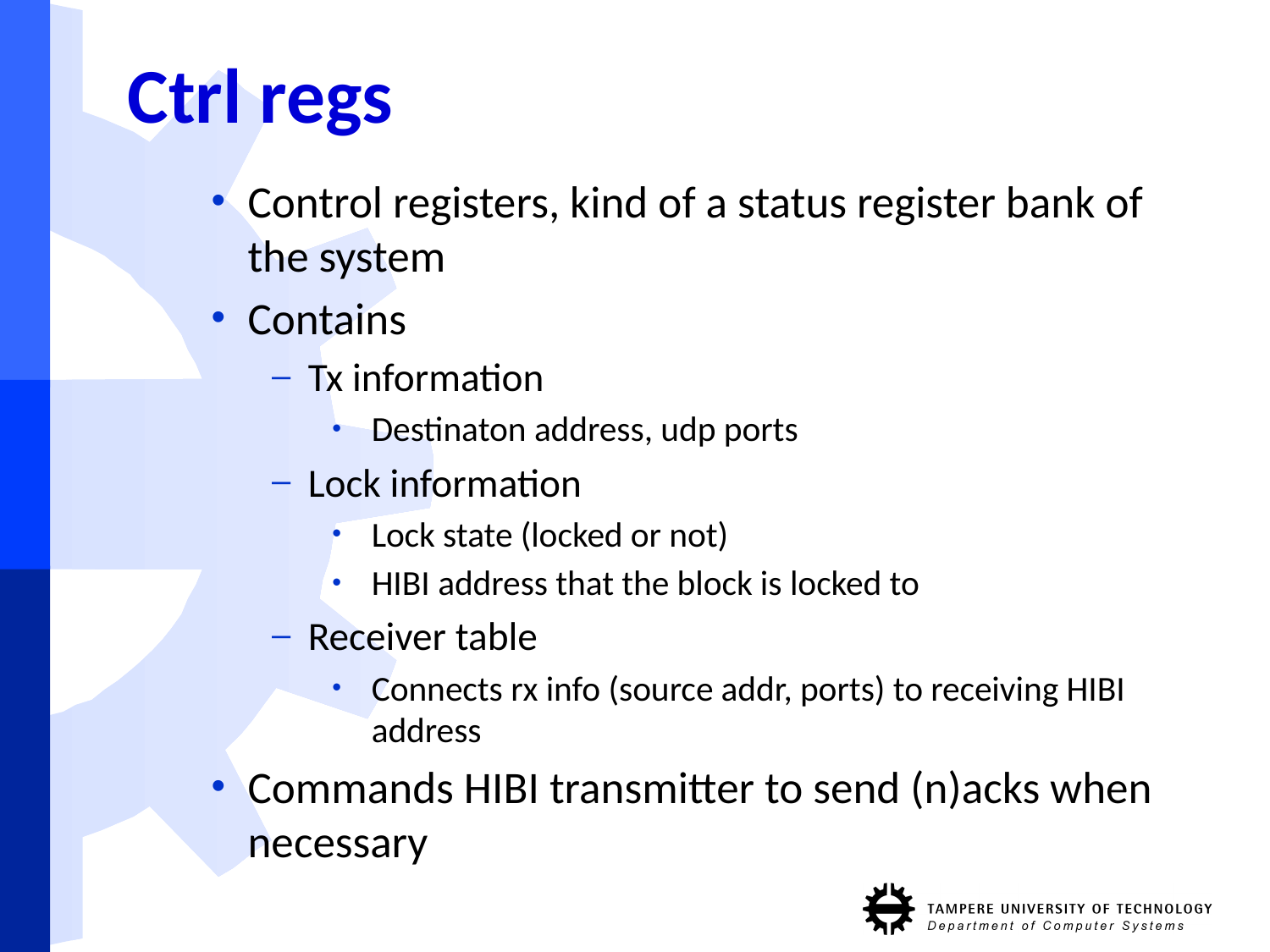

# Ctrl regs
Control registers, kind of a status register bank of the system
Contains
Tx information
Destinaton address, udp ports
Lock information
Lock state (locked or not)
HIBI address that the block is locked to
Receiver table
Connects rx info (source addr, ports) to receiving HIBI address
Commands HIBI transmitter to send (n)acks when necessary